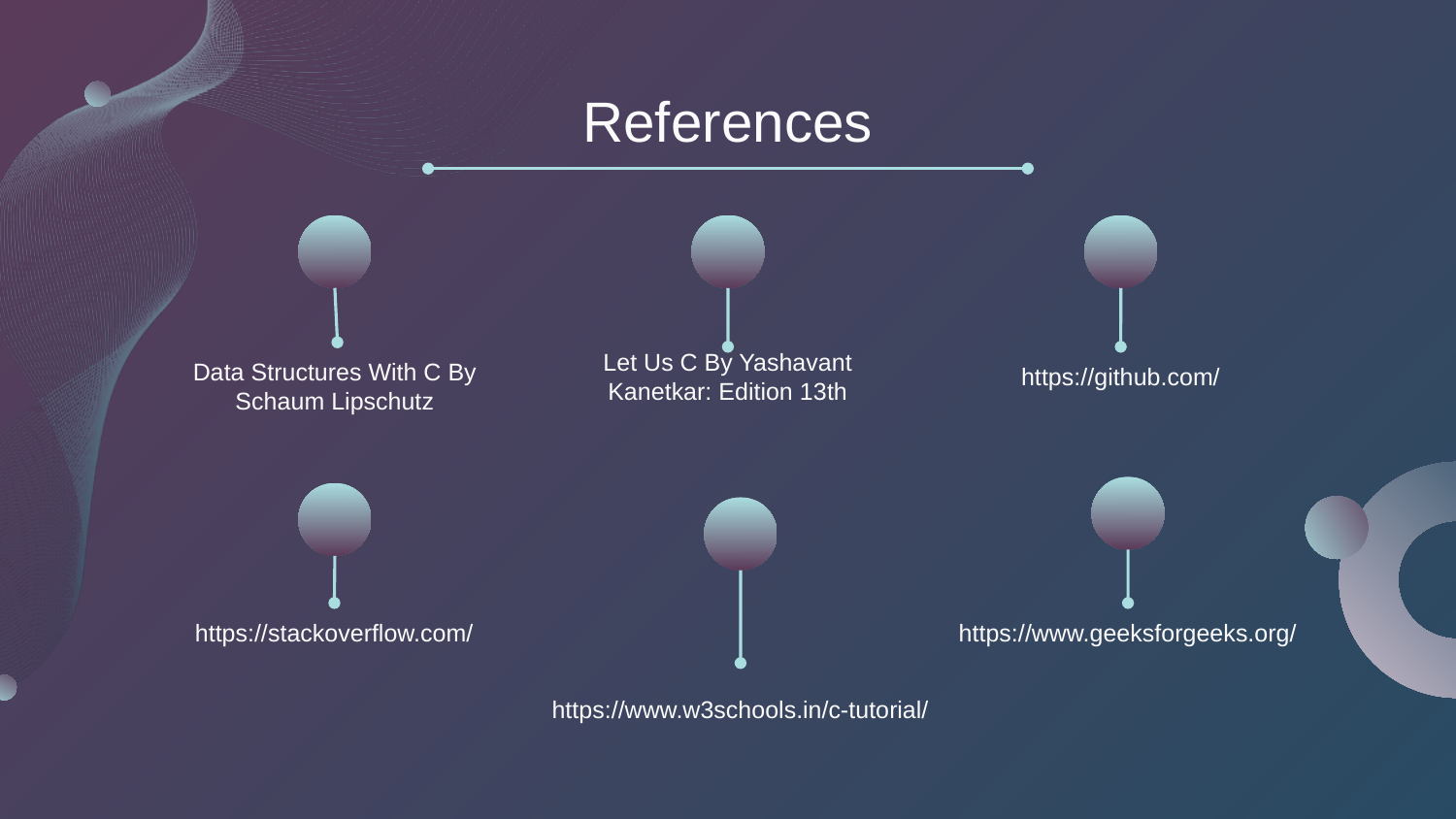

# References

Data Structures With C By Schaum Lipschutz
Let Us C By Yashavant Kanetkar: Edition 13th
https://github.com/

https://stackoverflow.com/
https://www.geeksforgeeks.org/
https://www.w3schools.in/c-tutorial/